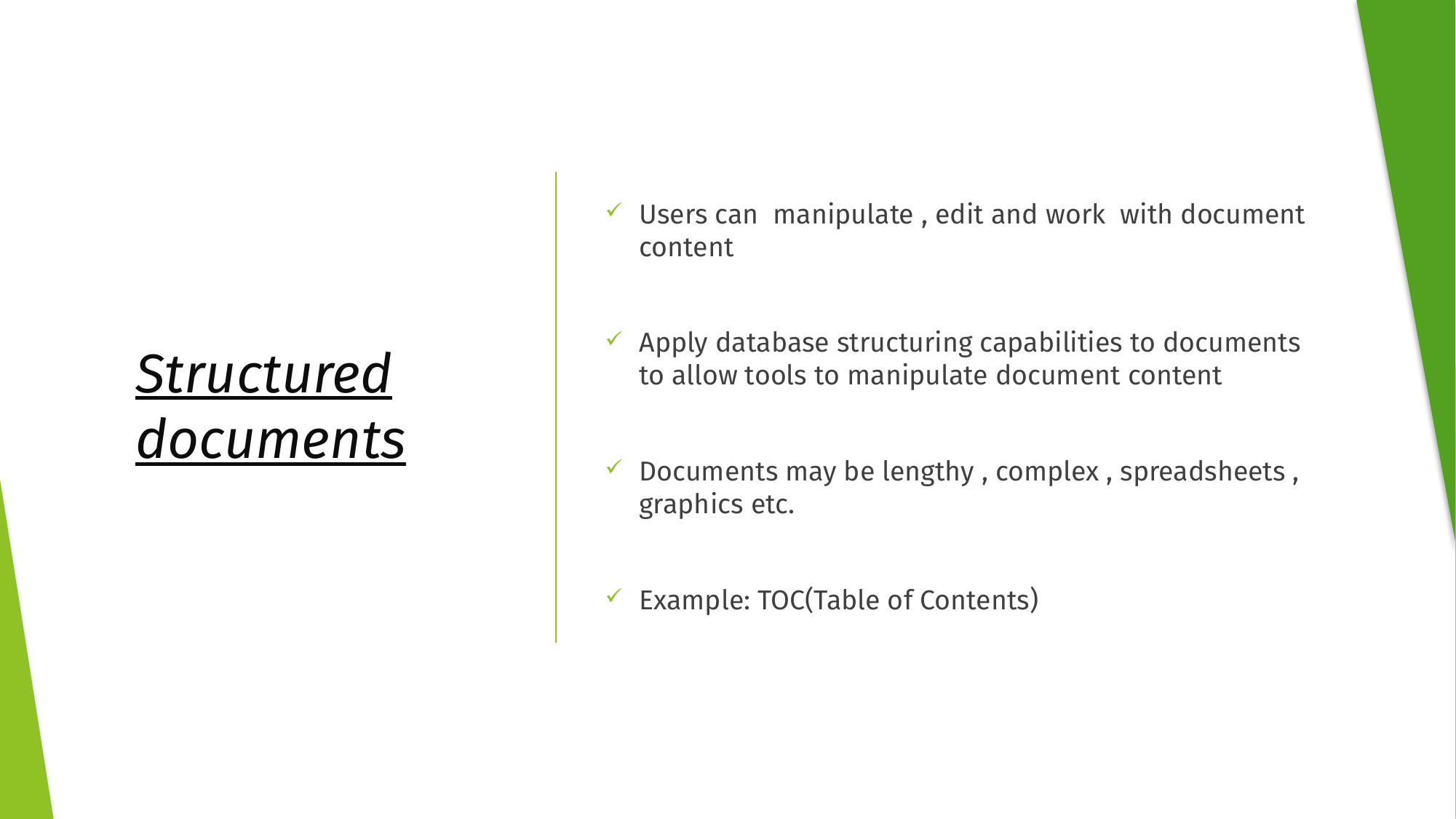

Users can  manipulate , edit and work  with document content

Apply database structuring capabilities to documents  to allow tools to manipulate document content

Documents may be lengthy , complex , spreadsheets , graphics etc.

Example: TOC(Table of Contents)
Structured documents